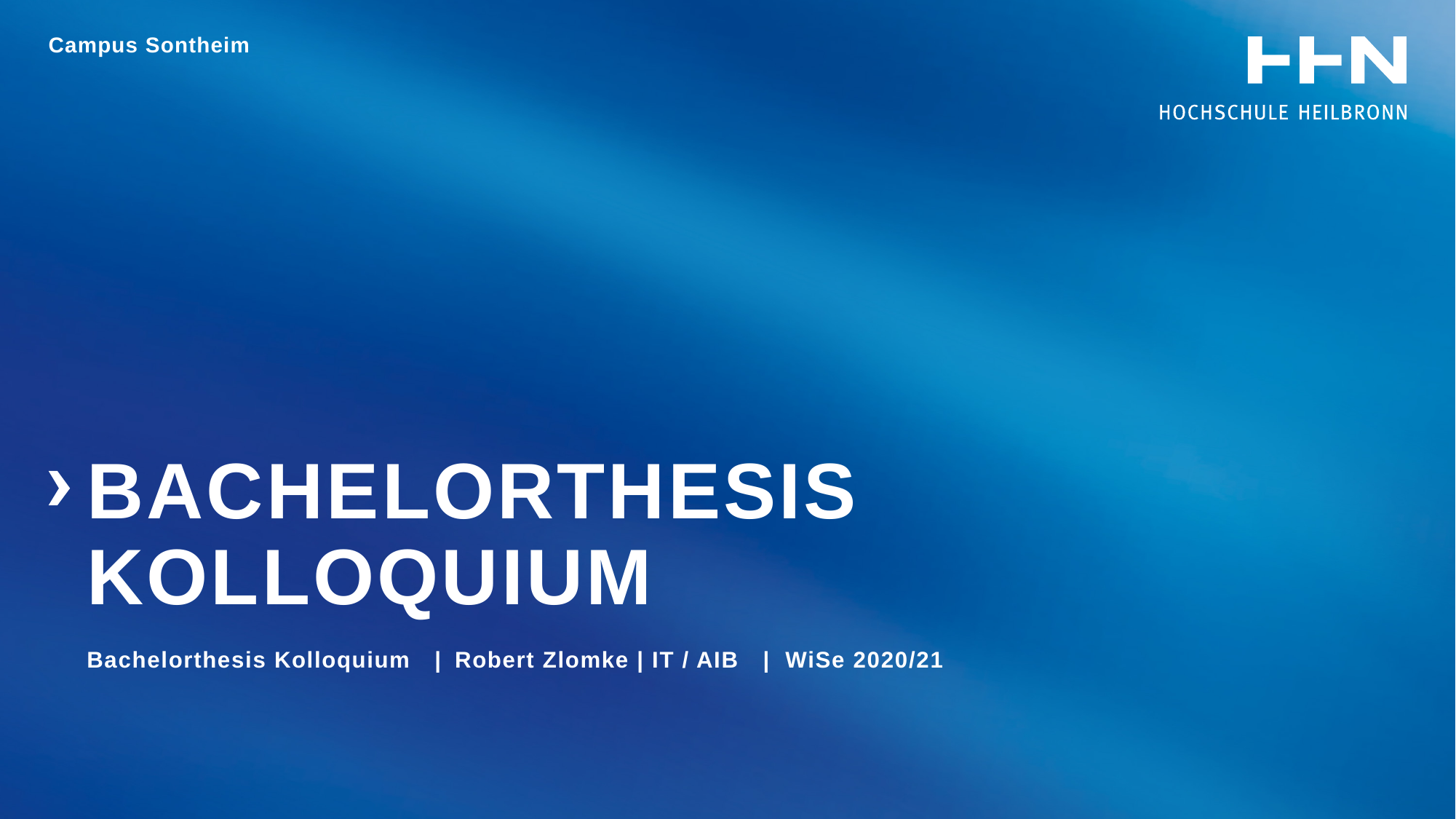

Campus Sontheim
# Bachelorthesis Kolloquium
Bachelorthesis Kolloquium | Robert Zlomke | IT / AIB |  WiSe 2020/21
|  1